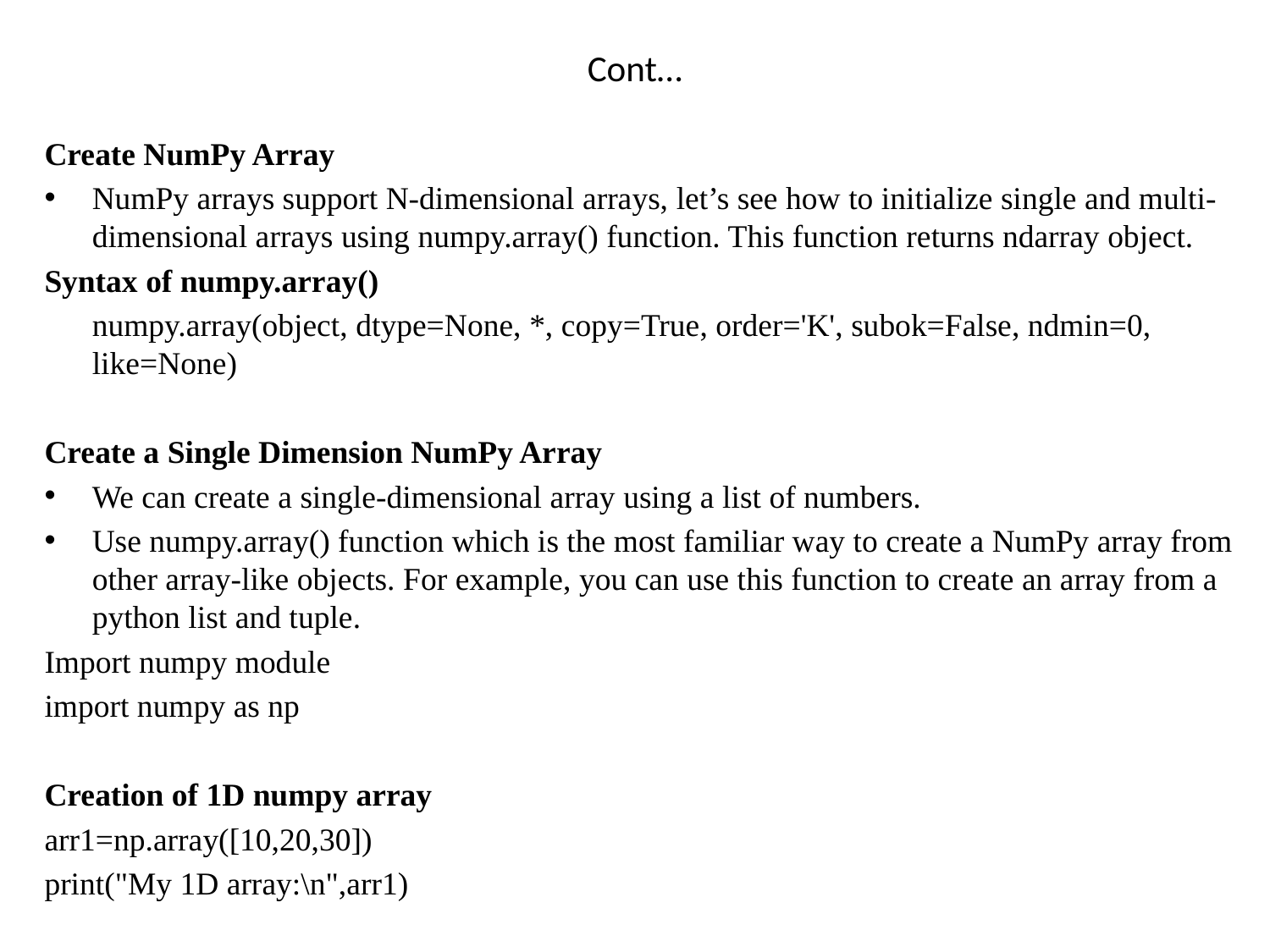

# Cont…
Create NumPy Array
NumPy arrays support N-dimensional arrays, let’s see how to initialize single and multi-dimensional arrays using numpy.array() function. This function returns ndarray object.
Syntax of numpy.array()
	numpy.array(object, dtype=None, *, copy=True, order='K', subok=False, ndmin=0, like=None)

Create a Single Dimension NumPy Array
We can create a single-dimensional array using a list of numbers.
Use numpy.array() function which is the most familiar way to create a NumPy array from other array-like objects. For example, you can use this function to create an array from a python list and tuple.
Import numpy module
import numpy as np

Creation of 1D numpy array
arr1=np.array([10,20,30])
print("My 1D array:\n",arr1)